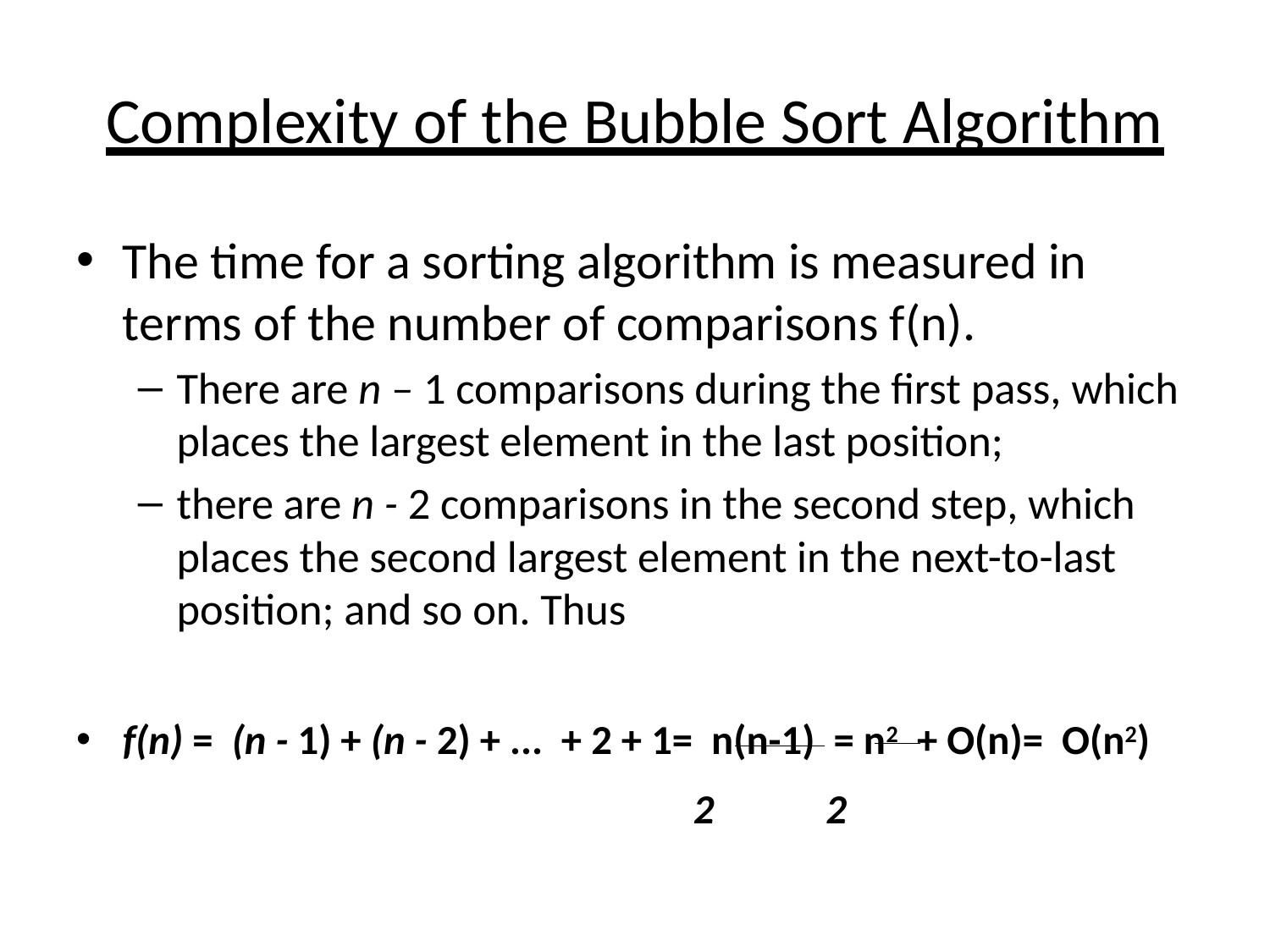

# Complexity of the Bubble Sort Algorithm
The time for a sorting algorithm is measured in terms of the number of comparisons f(n).
There are n – 1 comparisons during the first pass, which places the largest element in the last position;
there are n - 2 comparisons in the second step, which places the second largest element in the next-to-last position; and so on. Thus

f(n) =  (n - 1) + (n - 2) + ...  + 2 + 1=  n(n-1)  = n2  + O(n)=  O(n2)
					    2            2